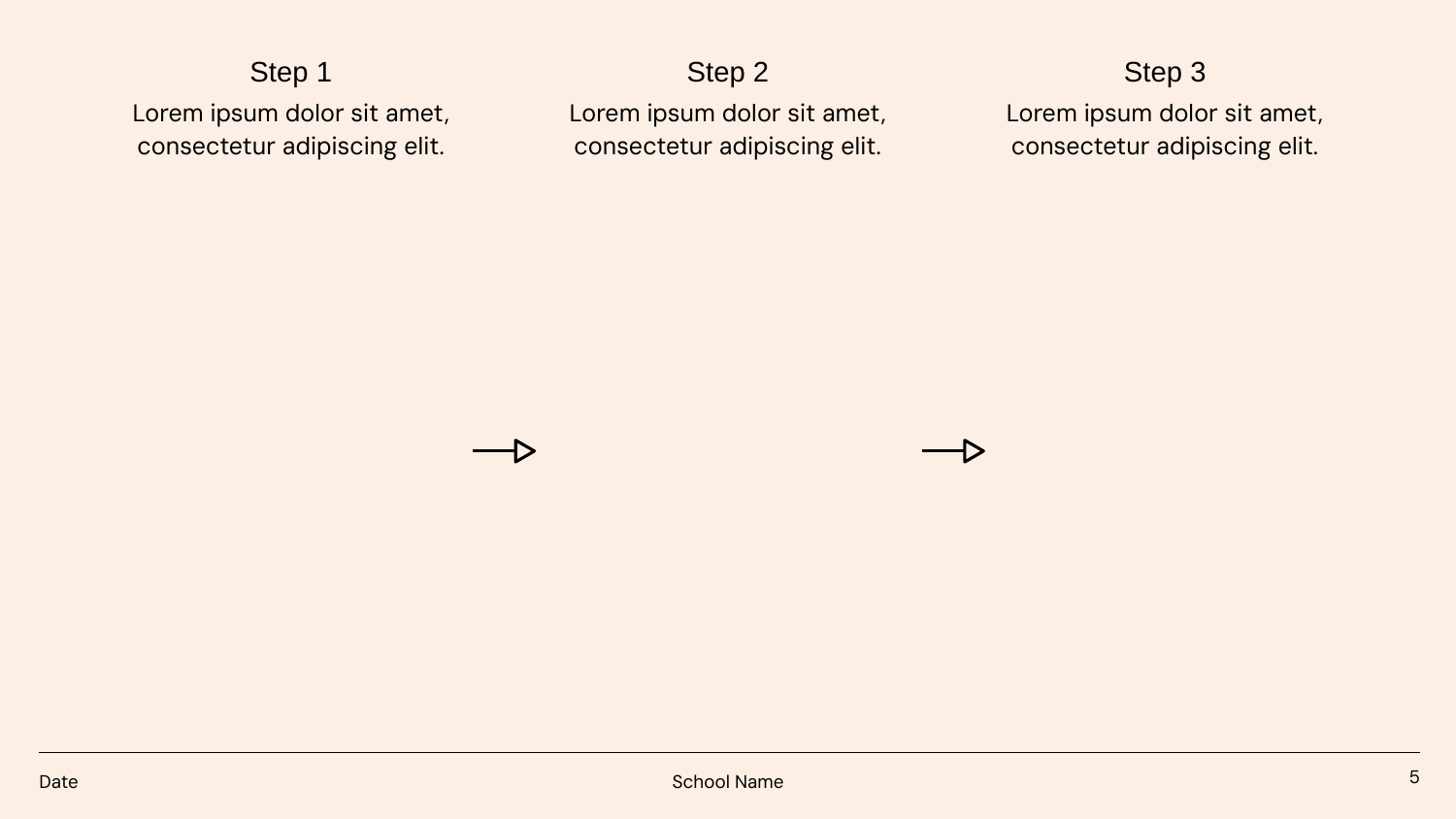

Step 1
Step 2
Step 3
Lorem ipsum dolor sit amet, consectetur adipiscing elit.
Lorem ipsum dolor sit amet, consectetur adipiscing elit.
Lorem ipsum dolor sit amet, consectetur adipiscing elit.

Date
School Name
5